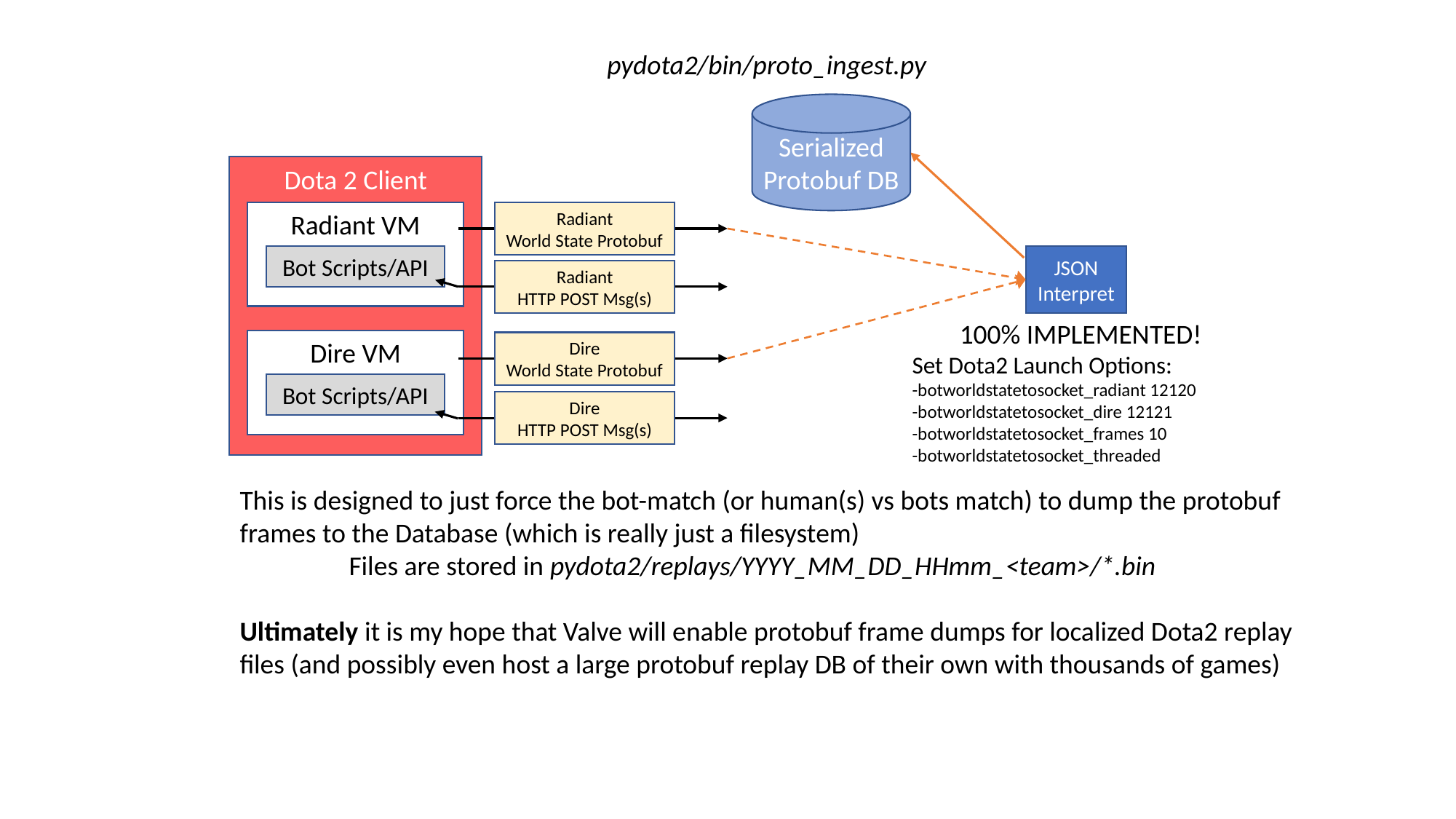

pydota2/bin/proto_ingest.py
Serialized Protobuf DB
Dota 2 Client
Radiant VM
Bot Scripts/API
Radiant
World State Protobuf
Radiant
HTTP POST Msg(s)
Dire VM
Bot Scripts/API
Dire
World State Protobuf
Dire
HTTP POST Msg(s)
JSON Interpret
100% IMPLEMENTED!
Set Dota2 Launch Options:
-botworldstatetosocket_radiant 12120
-botworldstatetosocket_dire 12121
-botworldstatetosocket_frames 10
-botworldstatetosocket_threaded
This is designed to just force the bot-match (or human(s) vs bots match) to dump the protobuf frames to the Database (which is really just a filesystem)
	Files are stored in pydota2/replays/YYYY_MM_DD_HHmm_<team>/*.bin

Ultimately it is my hope that Valve will enable protobuf frame dumps for localized Dota2 replay files (and possibly even host a large protobuf replay DB of their own with thousands of games)